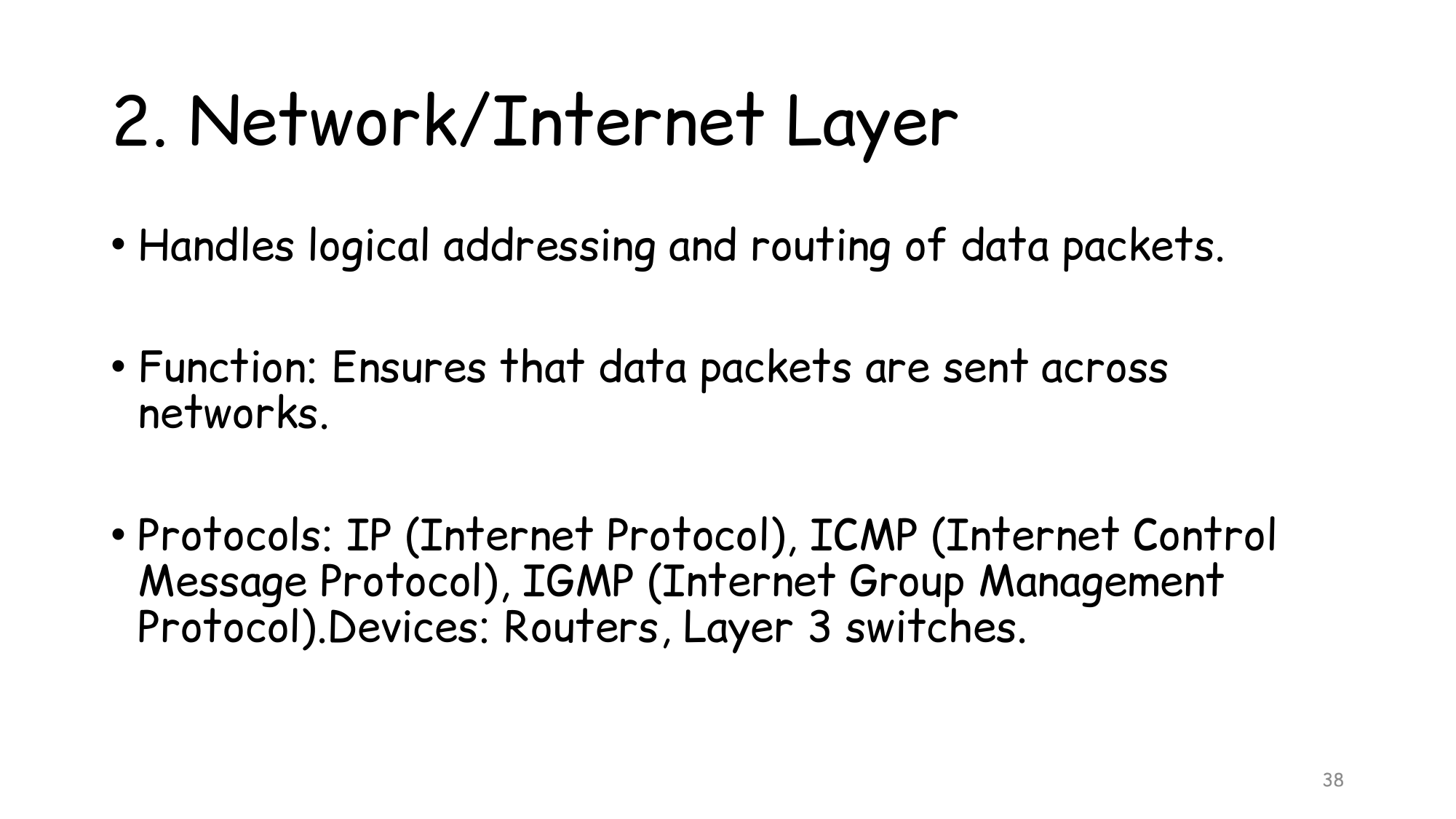

# 2. Network/Internet Layer
Handles logical addressing and routing of data packets.

Function: Ensures that data packets are sent across networks.

Protocols: IP (Internet Protocol), ICMP (Internet Control Message Protocol), IGMP (Internet Group Management Protocol).Devices: Routers, Layer 3 switches.
38